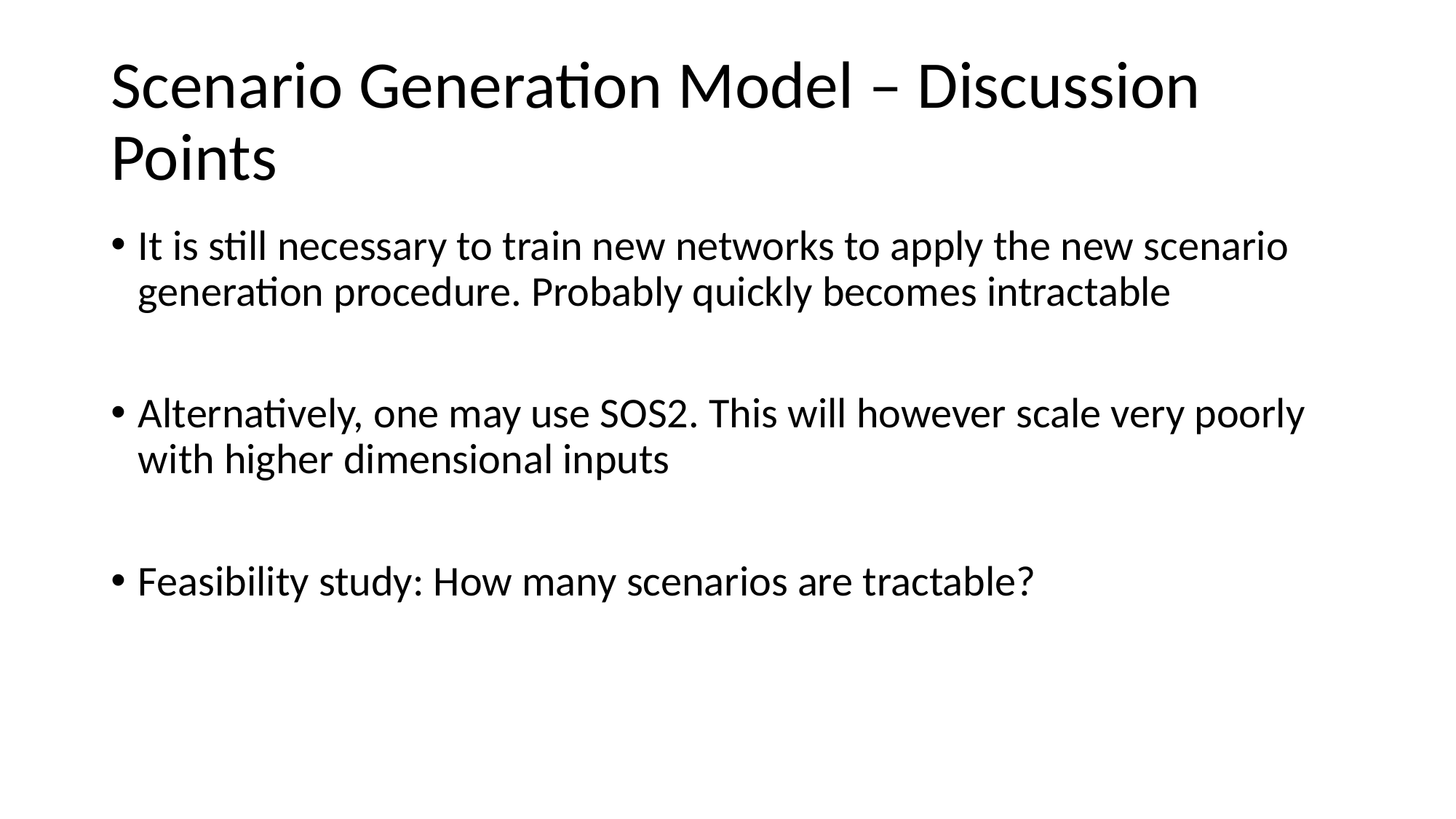

# Scenario Generation Model – Discussion Points
It is still necessary to train new networks to apply the new scenario generation procedure. Probably quickly becomes intractable

Alternatively, one may use SOS2. This will however scale very poorly with higher dimensional inputs

Feasibility study: How many scenarios are tractable?